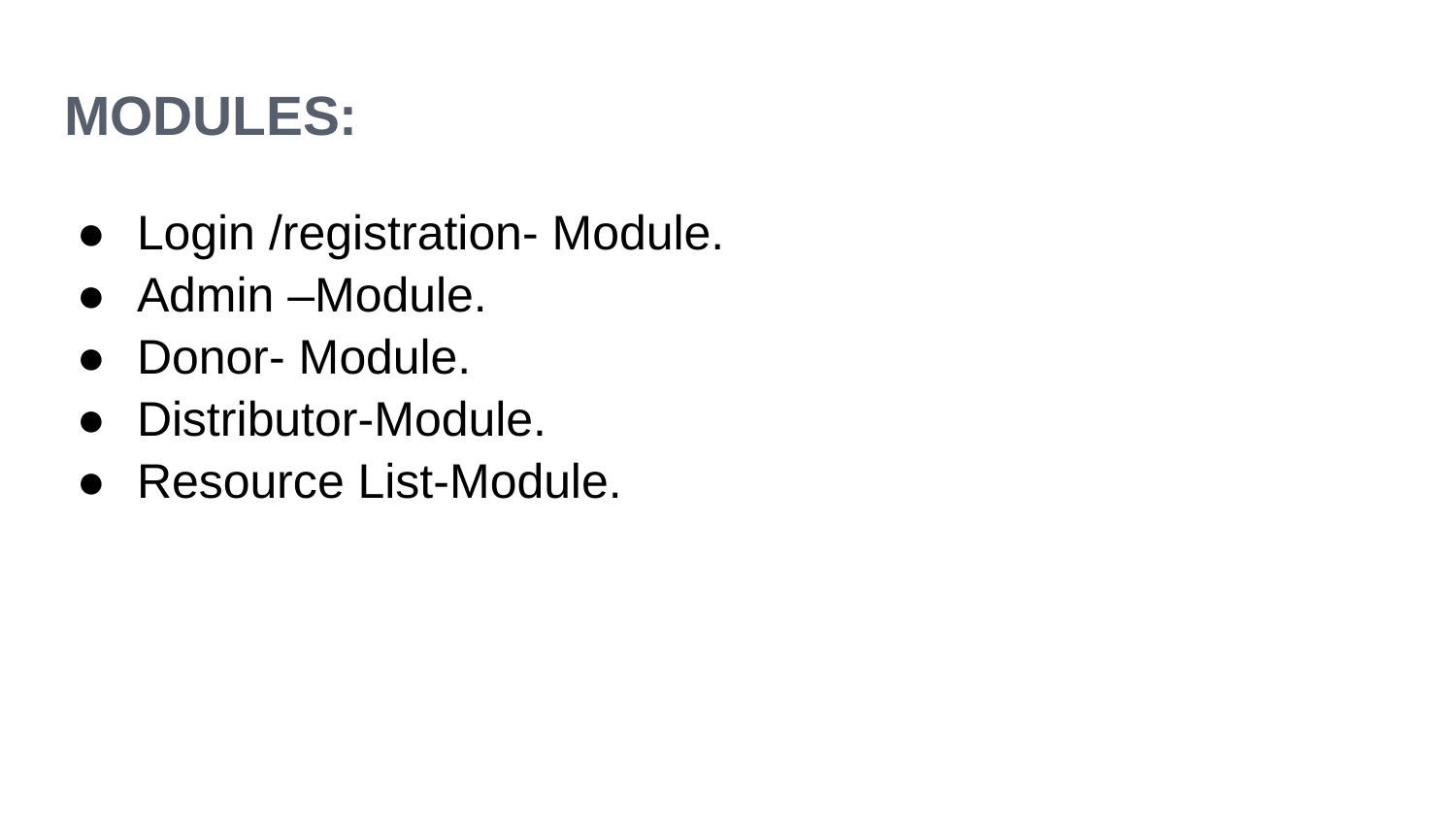

# MODULES:
Login /registration- Module.
Admin –Module.
Donor- Module.
Distributor-Module.
Resource List-Module.